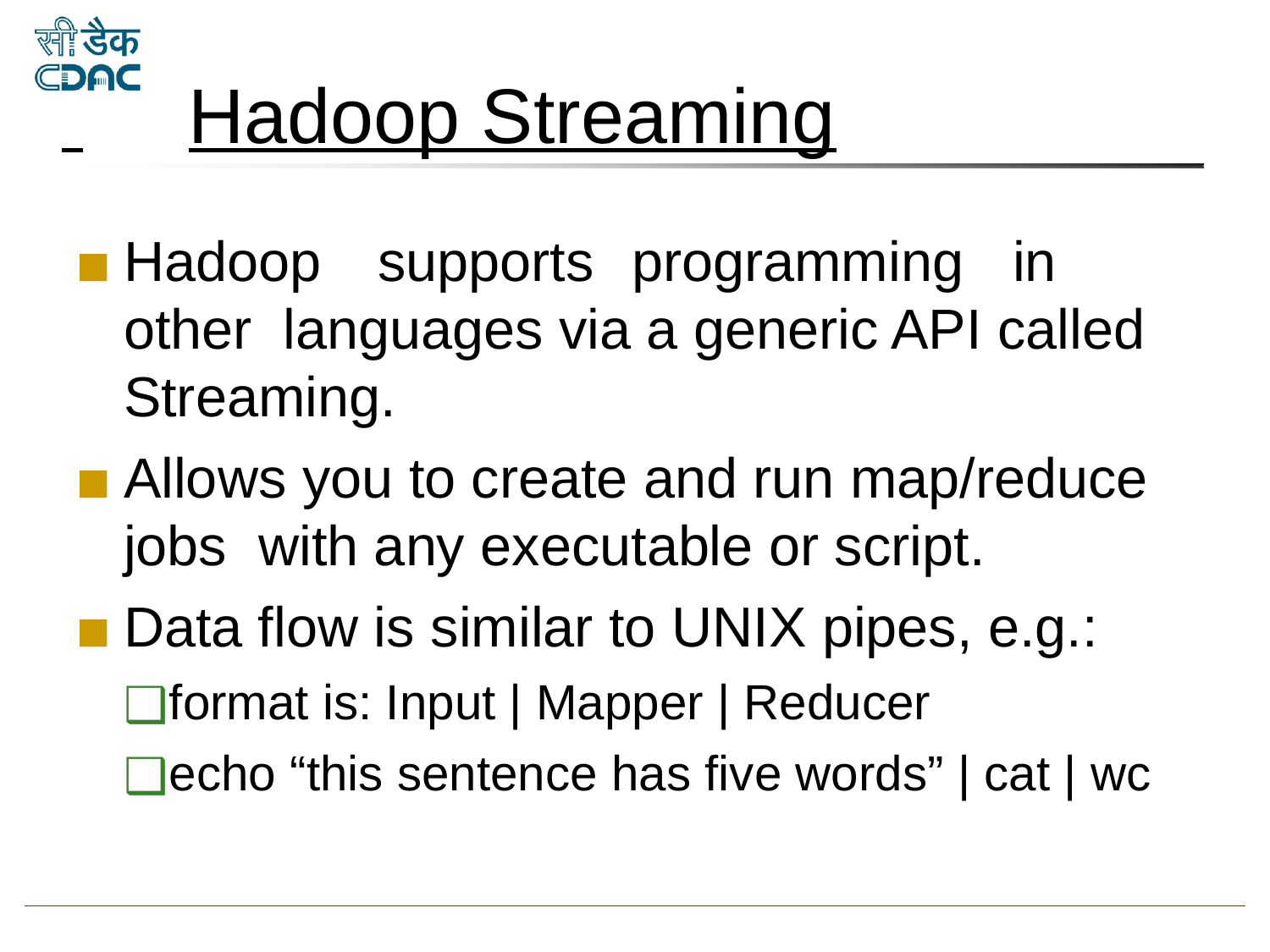

# Hadoop Streaming

Hadoop	supports	programming	in	other  languages via a generic API called Streaming.
Allows you to create and run map/reduce jobs  with any executable or script.
Data flow is similar to UNIX pipes, e.g.:
format is: Input | Mapper | Reducer
echo “this sentence has five words” | cat | wc